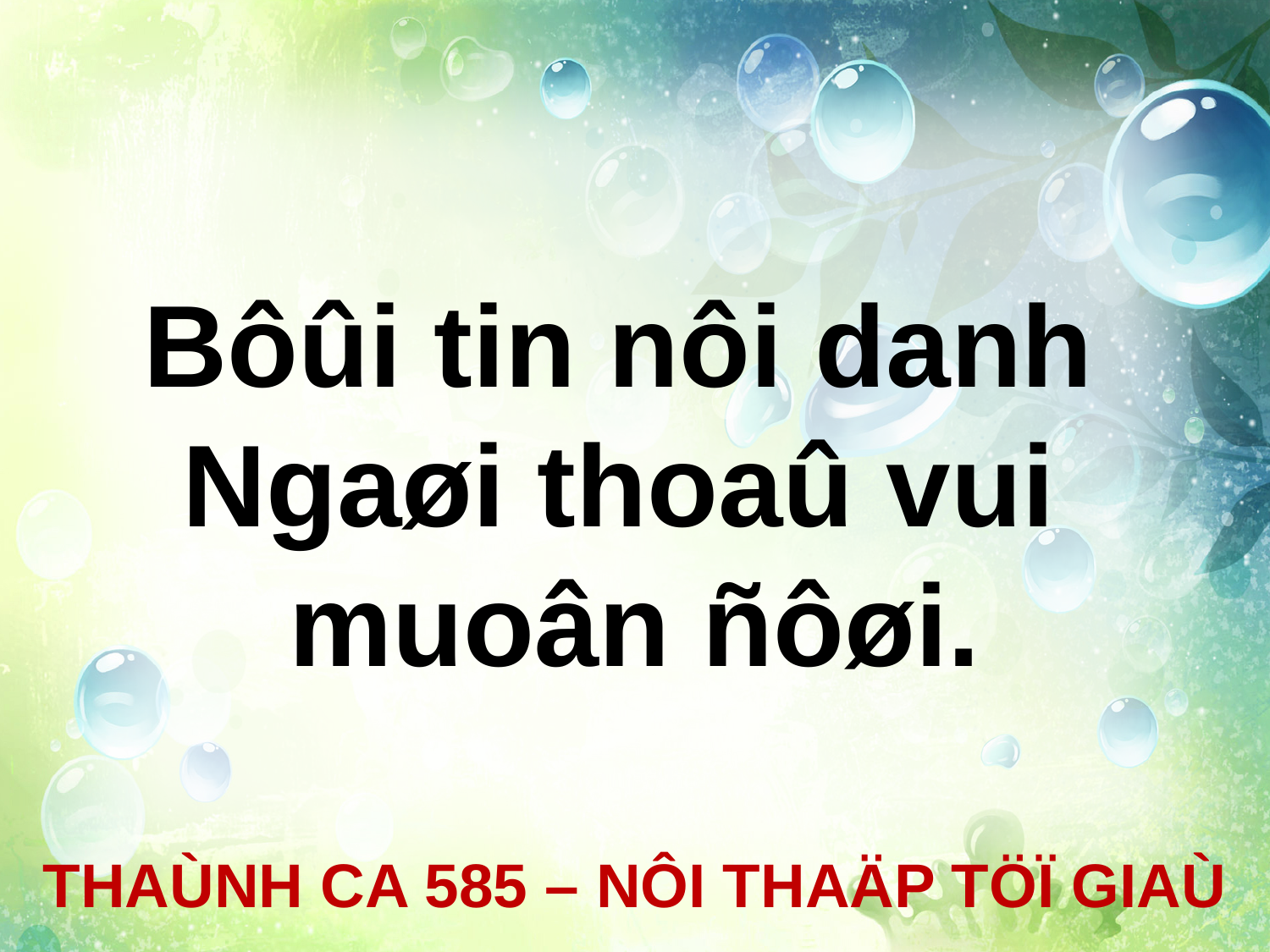

Bôûi tin nôi danh
Ngaøi thoaû vui
muoân ñôøi.
THAÙNH CA 585 – NÔI THAÄP TÖÏ GIAÙ